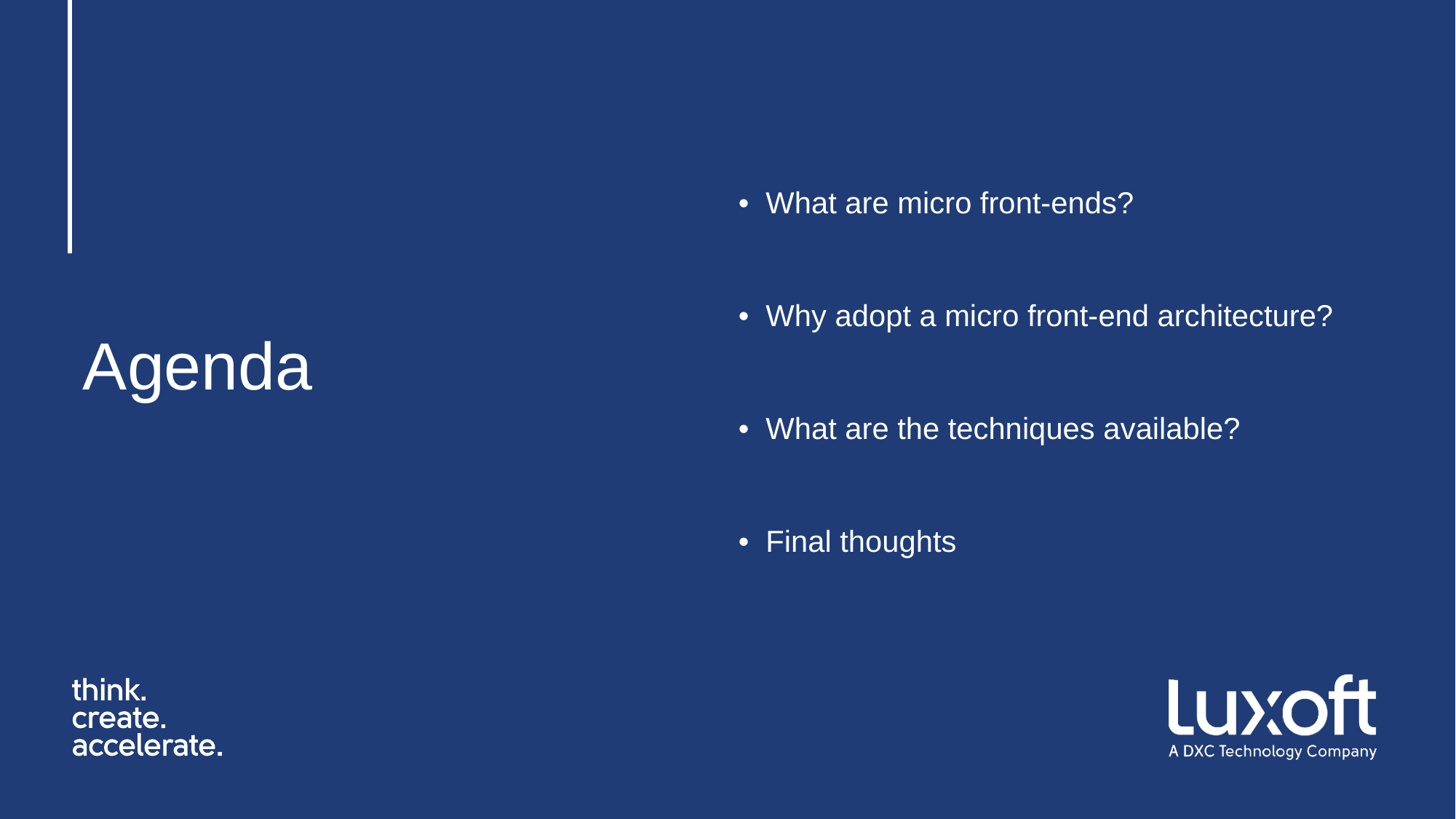

•  What are micro front-ends?

•  Why adopt a micro front-end architecture?

•  What are the techniques available?

•  Final thoughts
# Agenda